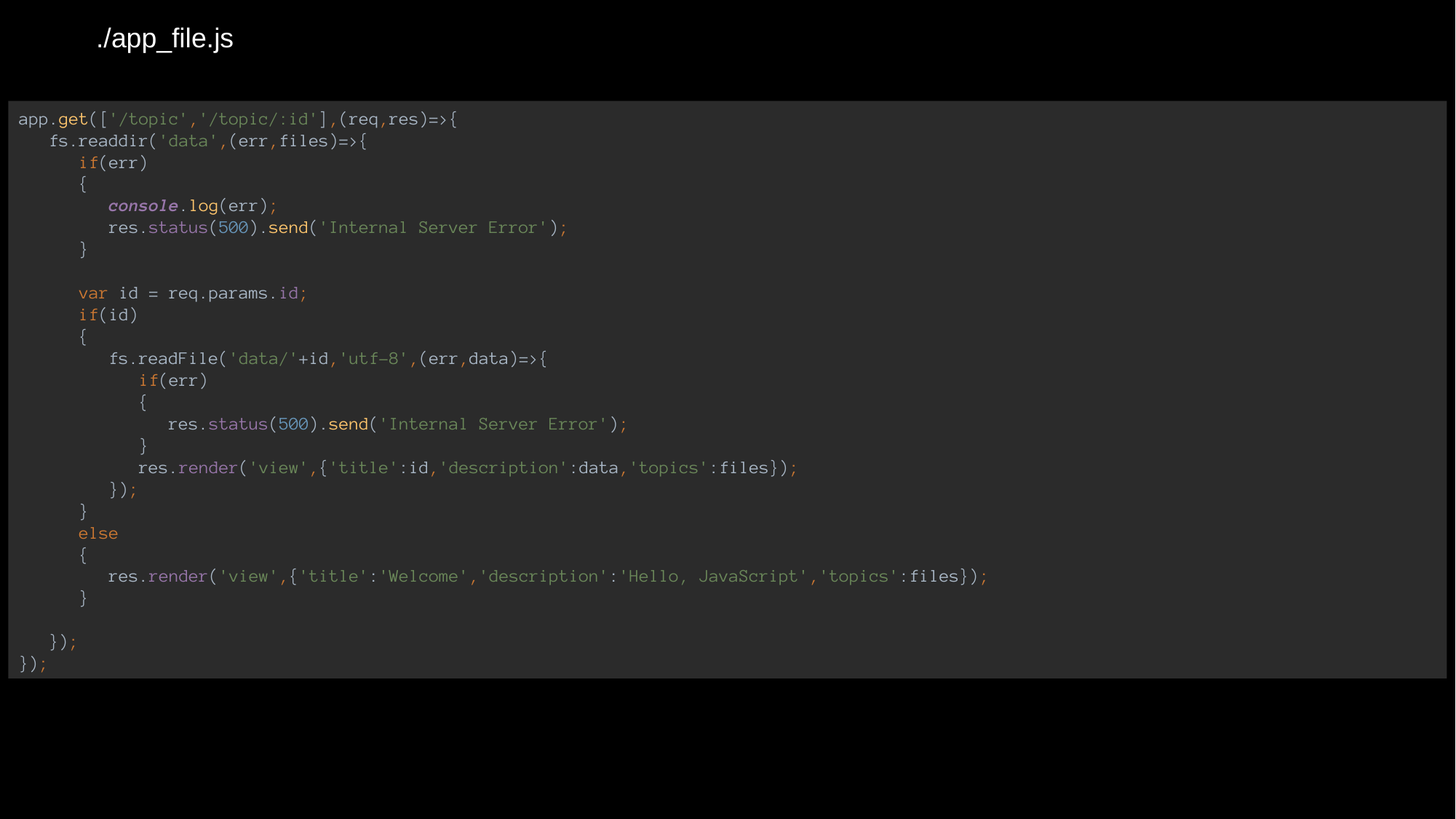

./app_file.js

app.get(['/topic','/topic/:id'],(req,res)=>{
   fs.readdir('data',(err,files)=>{
      if(err)
      {
         console.log(err);
         res.status(500).send('Internal Server Error');
      }
      var id = req.params.id;
      if(id)
      {
         fs.readFile('data/'+id,'utf-8',(err,data)=>{
            if(err)
            {
               res.status(500).send('Internal Server Error');
            }
            res.render('view',{'title':id,'description':data,'topics':files});
         });
      }
      else
      {
         res.render('view',{'title':'Welcome','description':'Hello, JavaScript','topics':files});
      }
   });
});